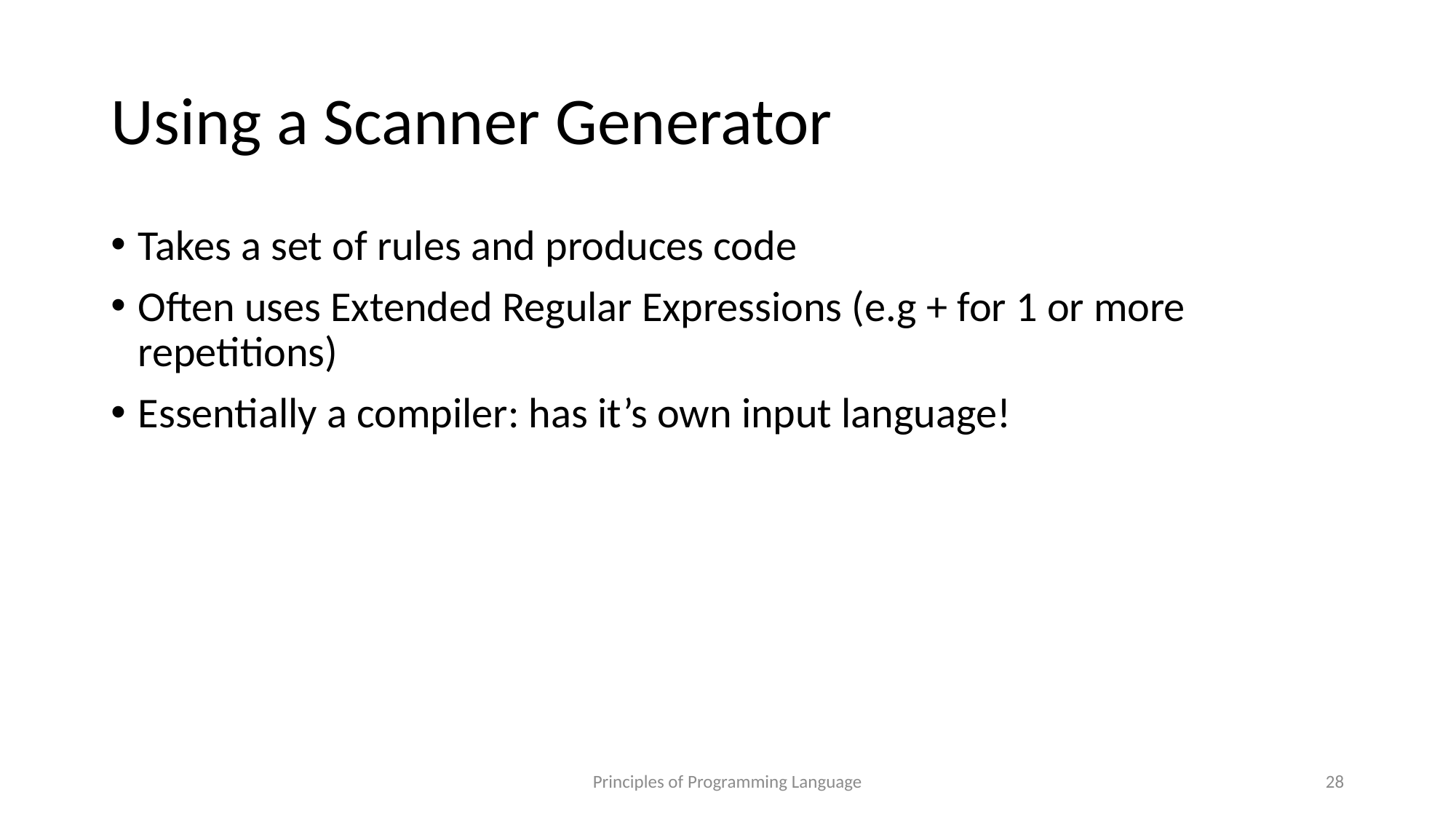

# Using a Scanner Generator
Takes a set of rules and produces code
Often uses Extended Regular Expressions (e.g + for 1 or more repetitions)
Essentially a compiler: has it’s own input language!

Principles of Programming Language
28